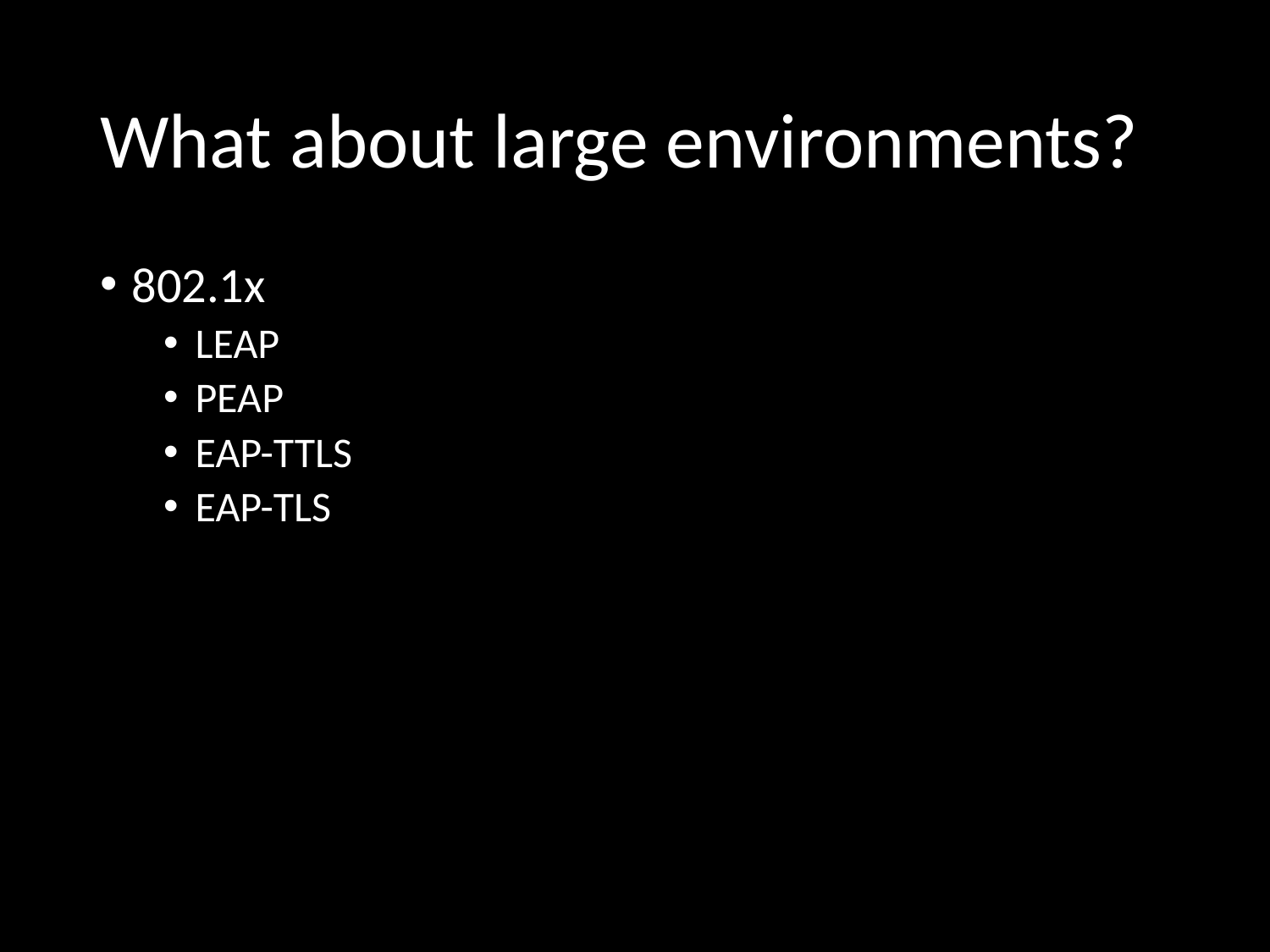

# What about large environments?
802.1x
LEAP
PEAP
EAP-TTLS
EAP-TLS